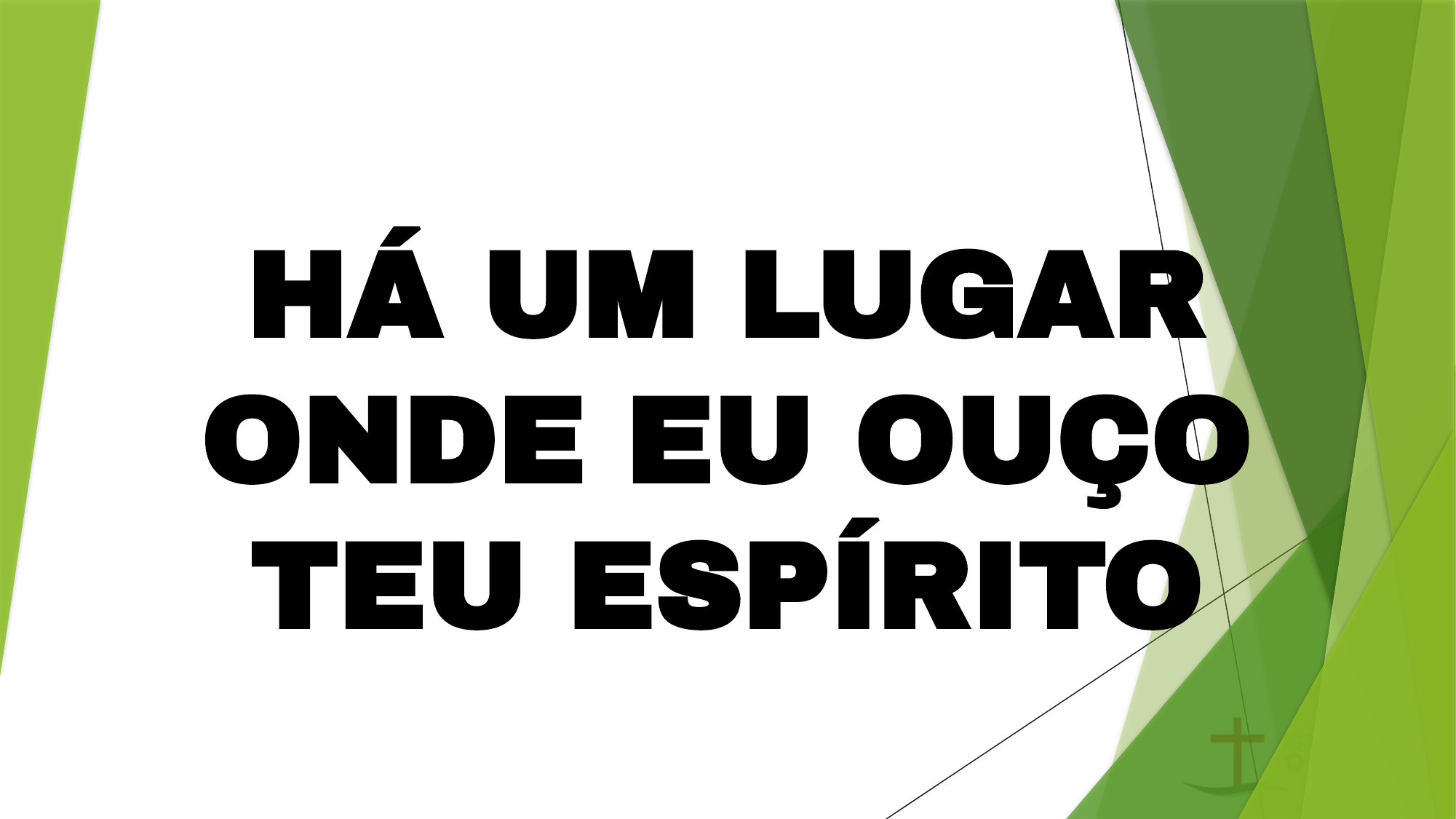

# HÁ UM LUGAR ONDE EU OUÇO TEU ESPÍRITO